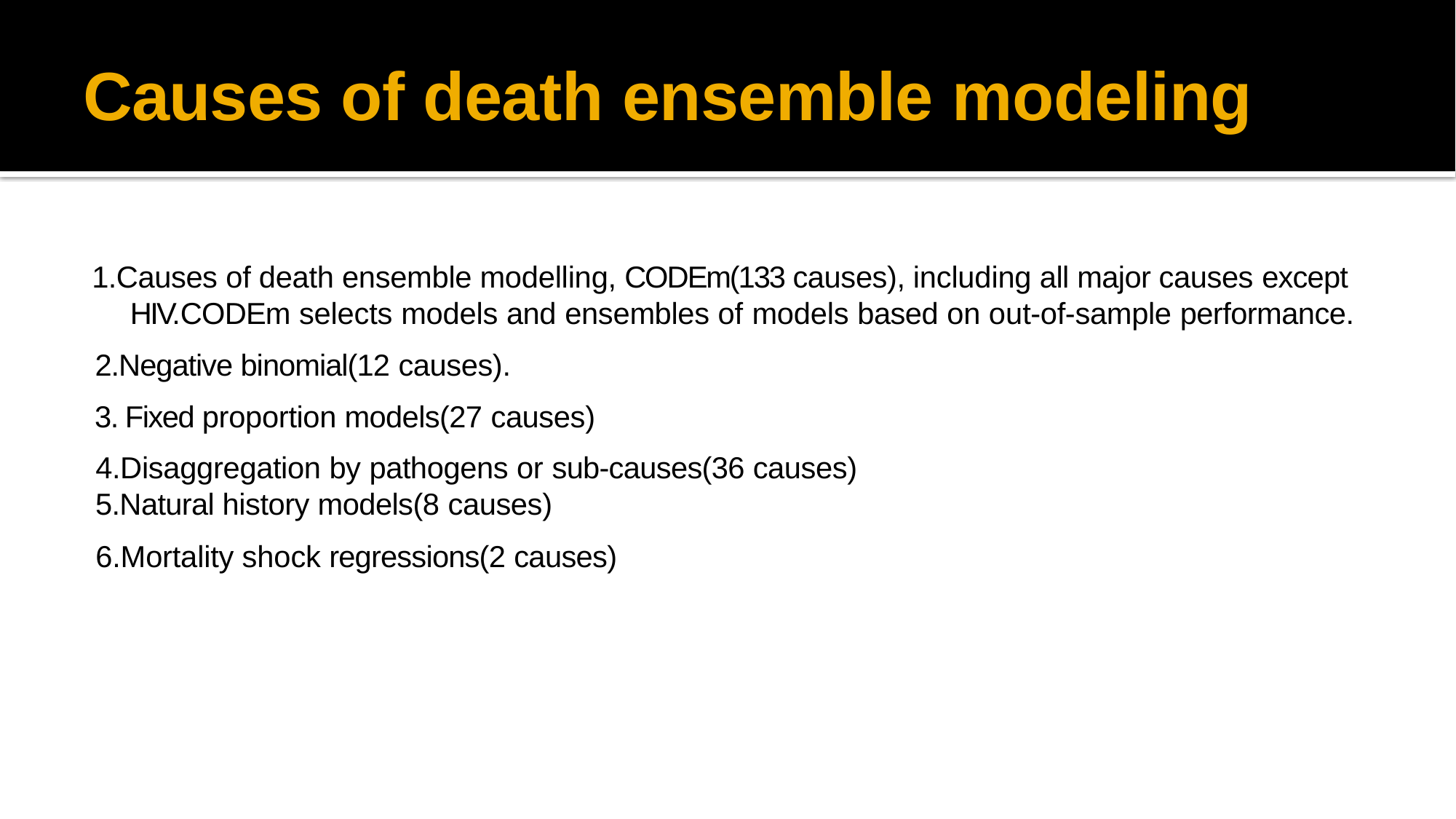

# Causes of death ensemble modeling
1.Causes of death ensemble modelling, CODEm(133 causes), including all major causes except HIV.CODEm selects models and ensembles of models based on out-of-sample performance.
  2.Negative binomial(12 causes).
  3. Fixed proportion models(27 causes)
  4.Disaggregation by pathogens or sub-causes(36 causes)
  5.Natural history models(8 causes)
  6.Mortality shock regressions(2 causes)